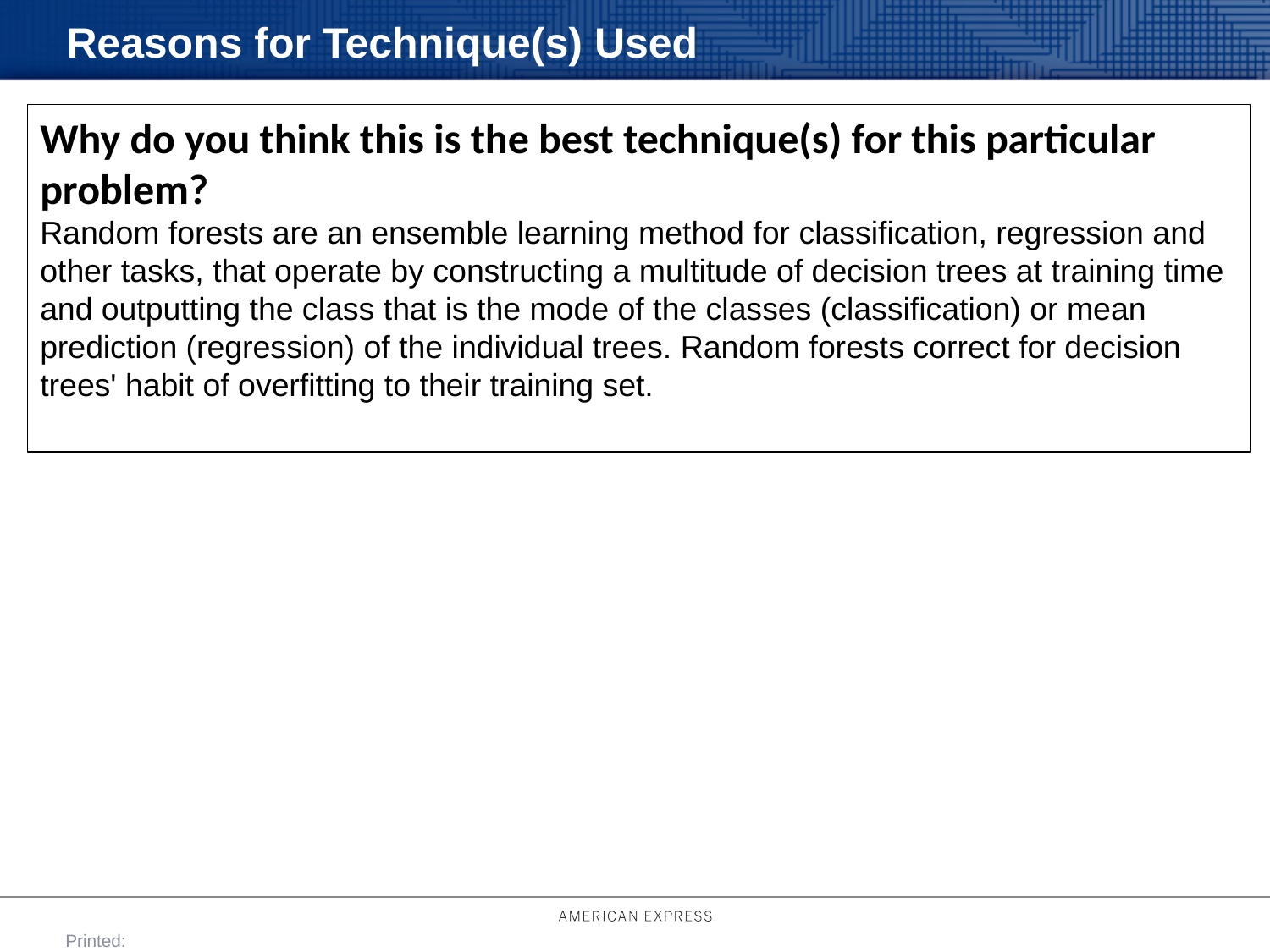

# Reasons for Technique(s) Used
Why do you think this is the best technique(s) for this particular problem?
Random forests are an ensemble learning method for classification, regression and other tasks, that operate by constructing a multitude of decision trees at training time and outputting the class that is the mode of the classes (classification) or mean prediction (regression) of the individual trees. Random forests correct for decision trees' habit of overfitting to their training set.